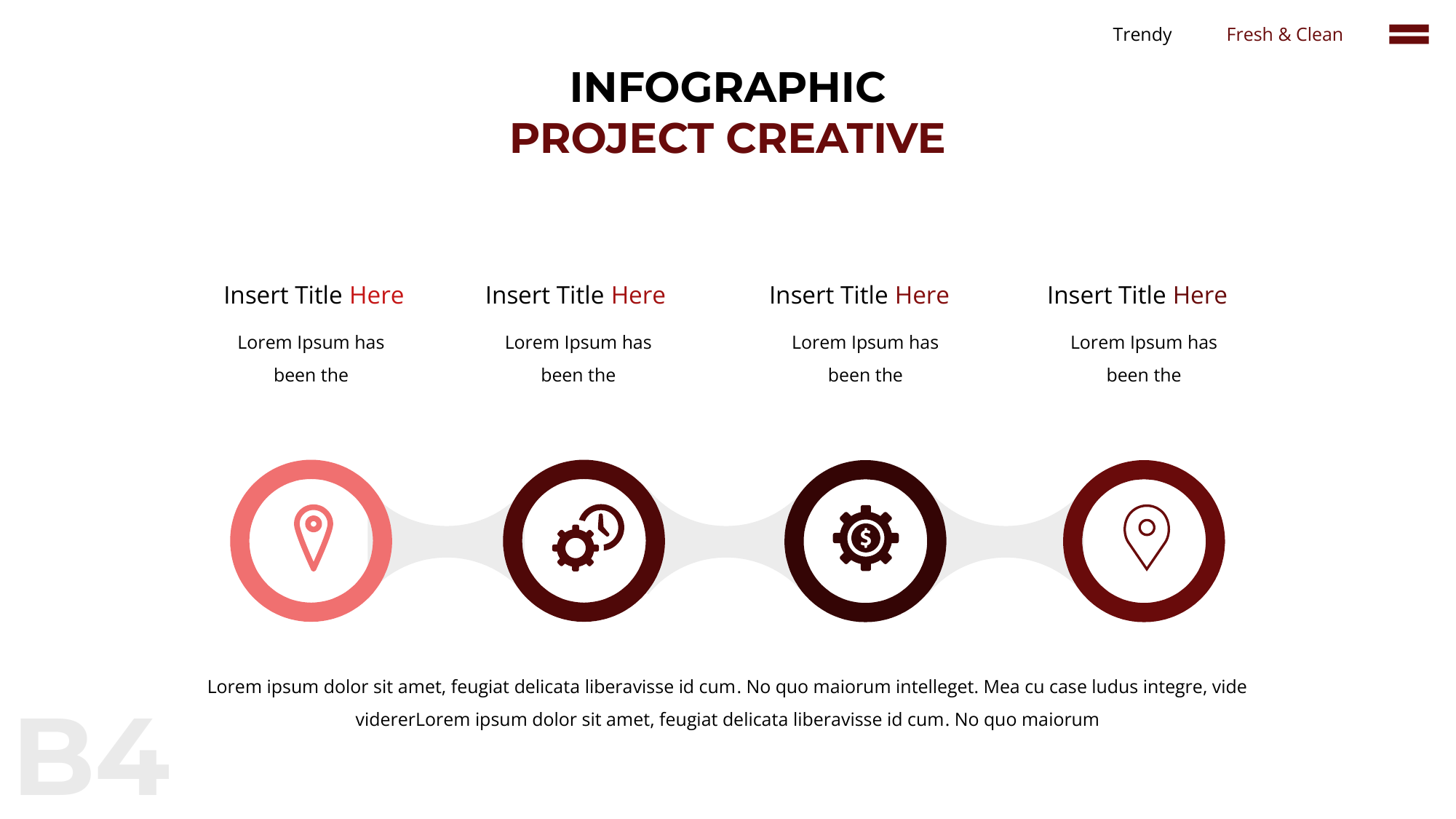

Trendy
Fresh & Clean

INFOGRAPHIC PROJECT CREATIVE
Insert Title Here
Insert Title Here
Insert Title Here
Insert Title Here
Lorem Ipsum has been the
Lorem Ipsum has been the
Lorem Ipsum has been the
Lorem Ipsum has been the

Lorem ipsum dolor sit amet, feugiat delicata liberavisse id cum. No quo maiorum intelleget. Mea cu case ludus integre, vide vidererLorem ipsum dolor sit amet, feugiat delicata liberavisse id cum. No quo maiorum
B4